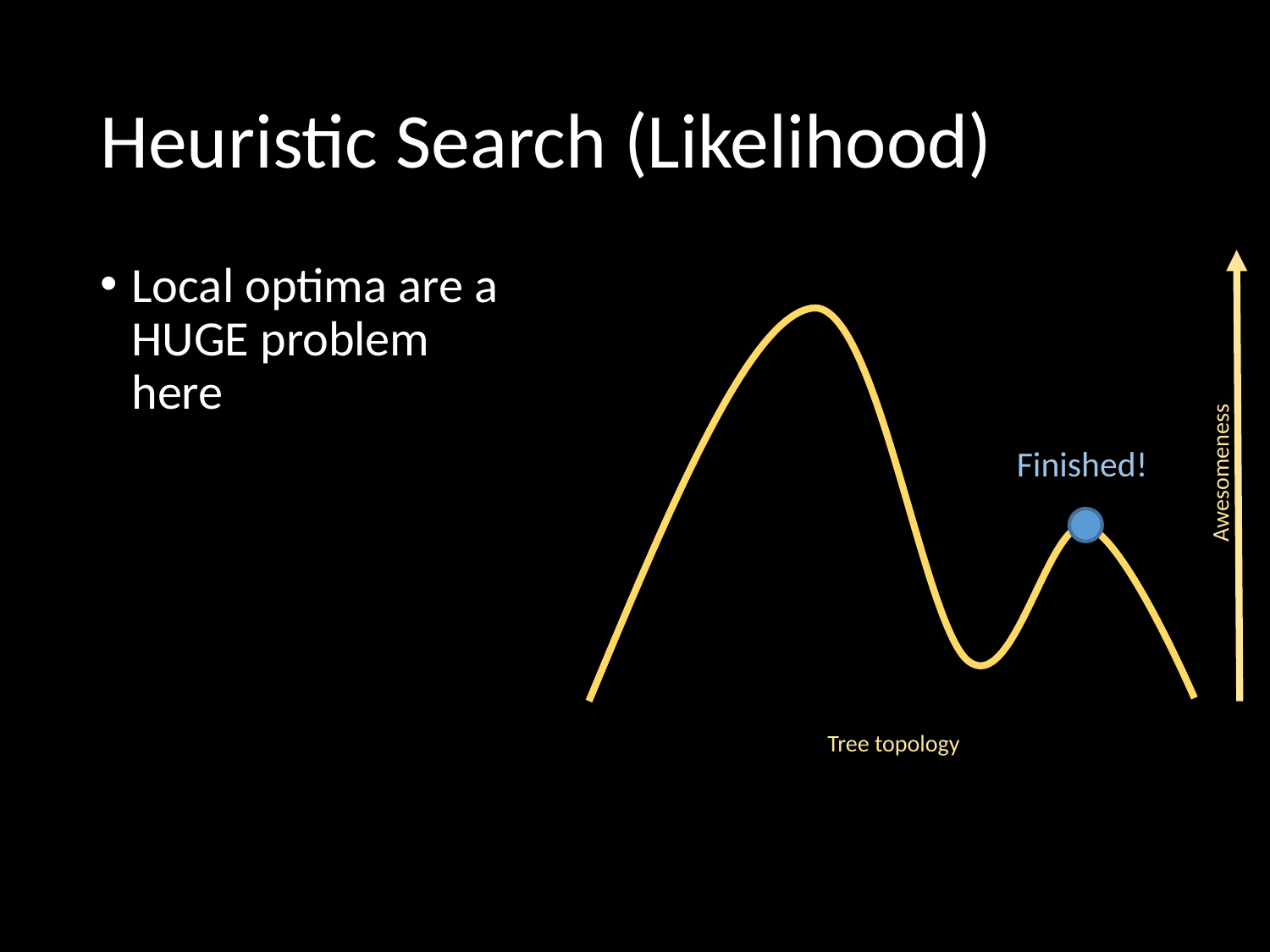

# Heuristic Search (Likelihood)
Local optima are a HUGE problem here

Finished!
Awesomeness

Tree topology